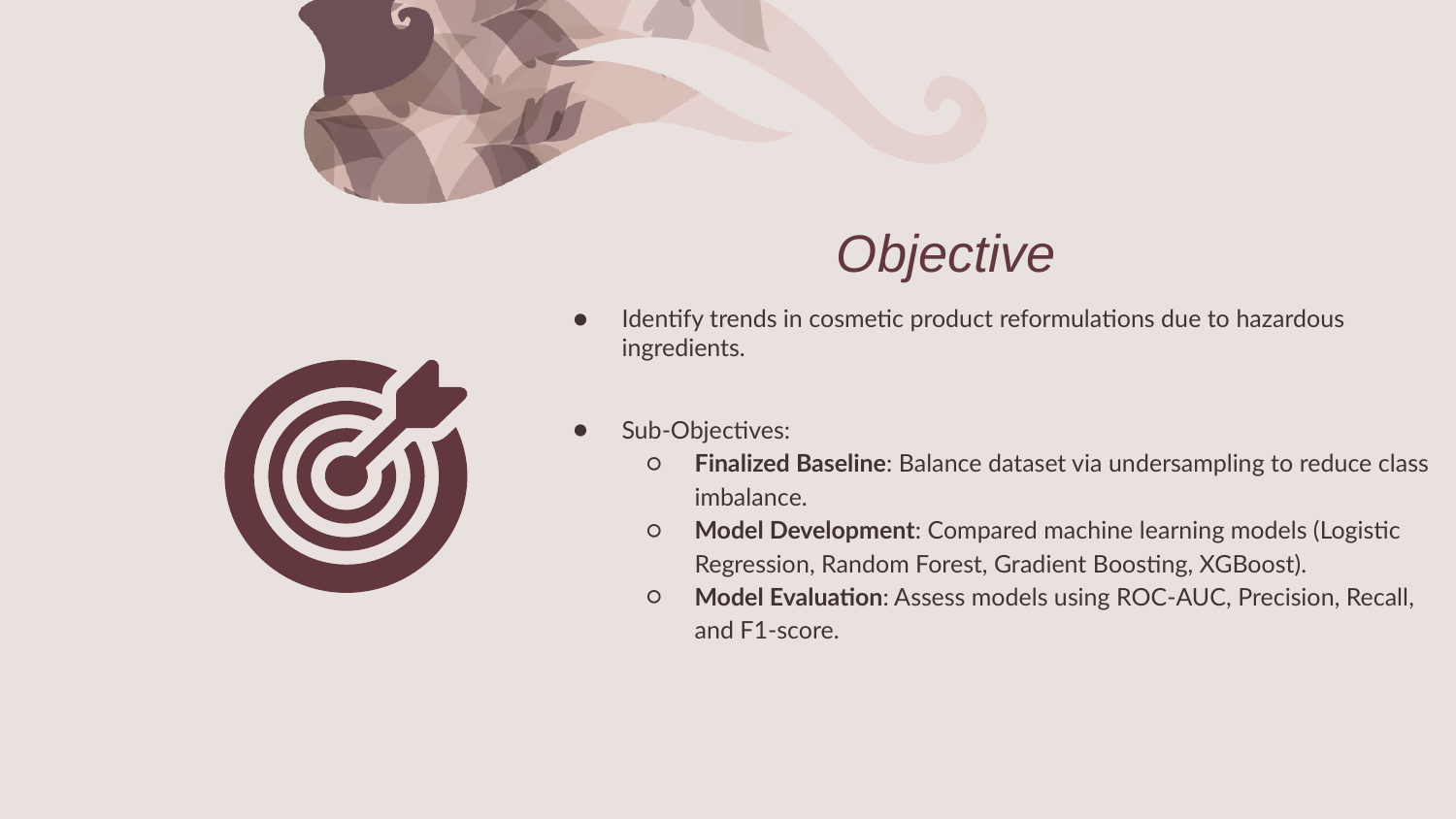

Objective
Identify trends in cosmetic product reformulations due to hazardous ingredients.

Sub-Objectives:
Finalized Baseline: Balance dataset via undersampling to reduce class imbalance.
Model Development: Compared machine learning models (Logistic Regression, Random Forest, Gradient Boosting, XGBoost).
Model Evaluation: Assess models using ROC-AUC, Precision, Recall, and F1-score.